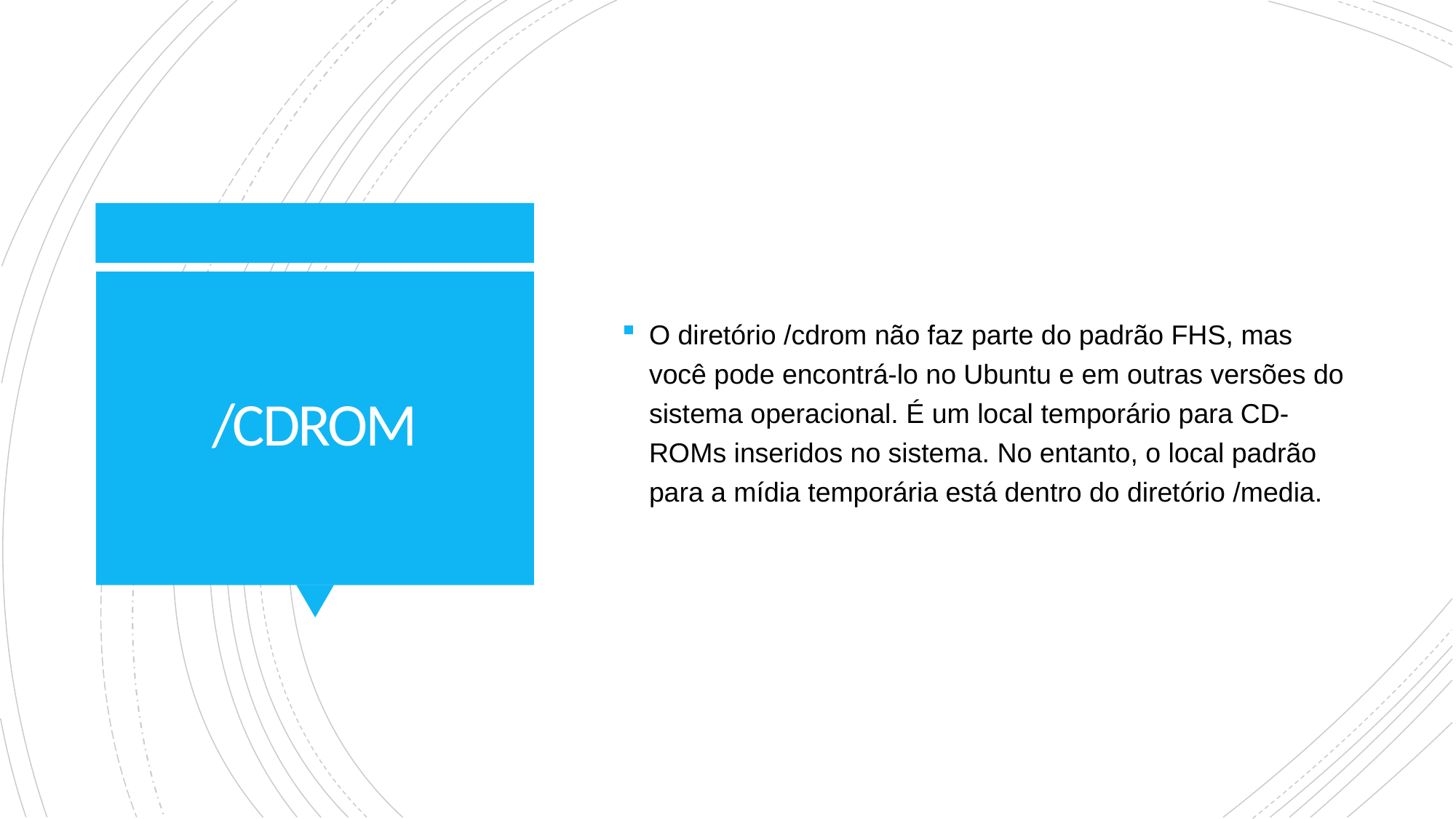

O diretório /cdrom não faz parte do padrão FHS, mas você pode encontrá-lo no Ubuntu e em outras versões do sistema operacional. É um local temporário para CD-ROMs inseridos no sistema. No entanto, o local padrão para a mídia temporária está dentro do diretório /media.
# /CDROM